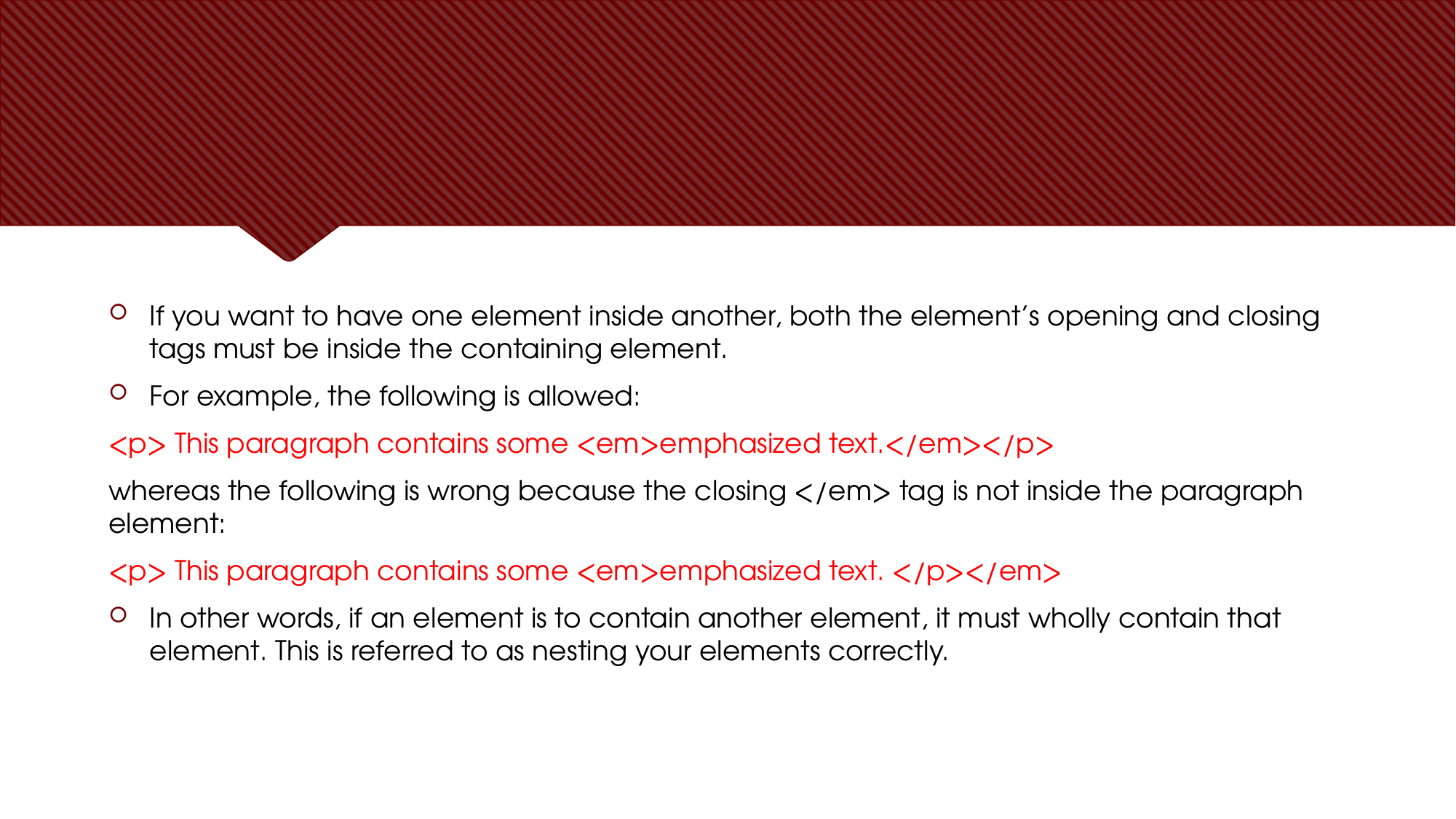

#
If you want to have one element inside another, both the element’s opening and closing tags must be inside the containing element.
For example, the following is allowed:
<p> This paragraph contains some <em>emphasized text.</em></p>
whereas the following is wrong because the closing </em> tag is not inside the paragraph element:
<p> This paragraph contains some <em>emphasized text. </p></em>
In other words, if an element is to contain another element, it must wholly contain that element. This is referred to as nesting your elements correctly.